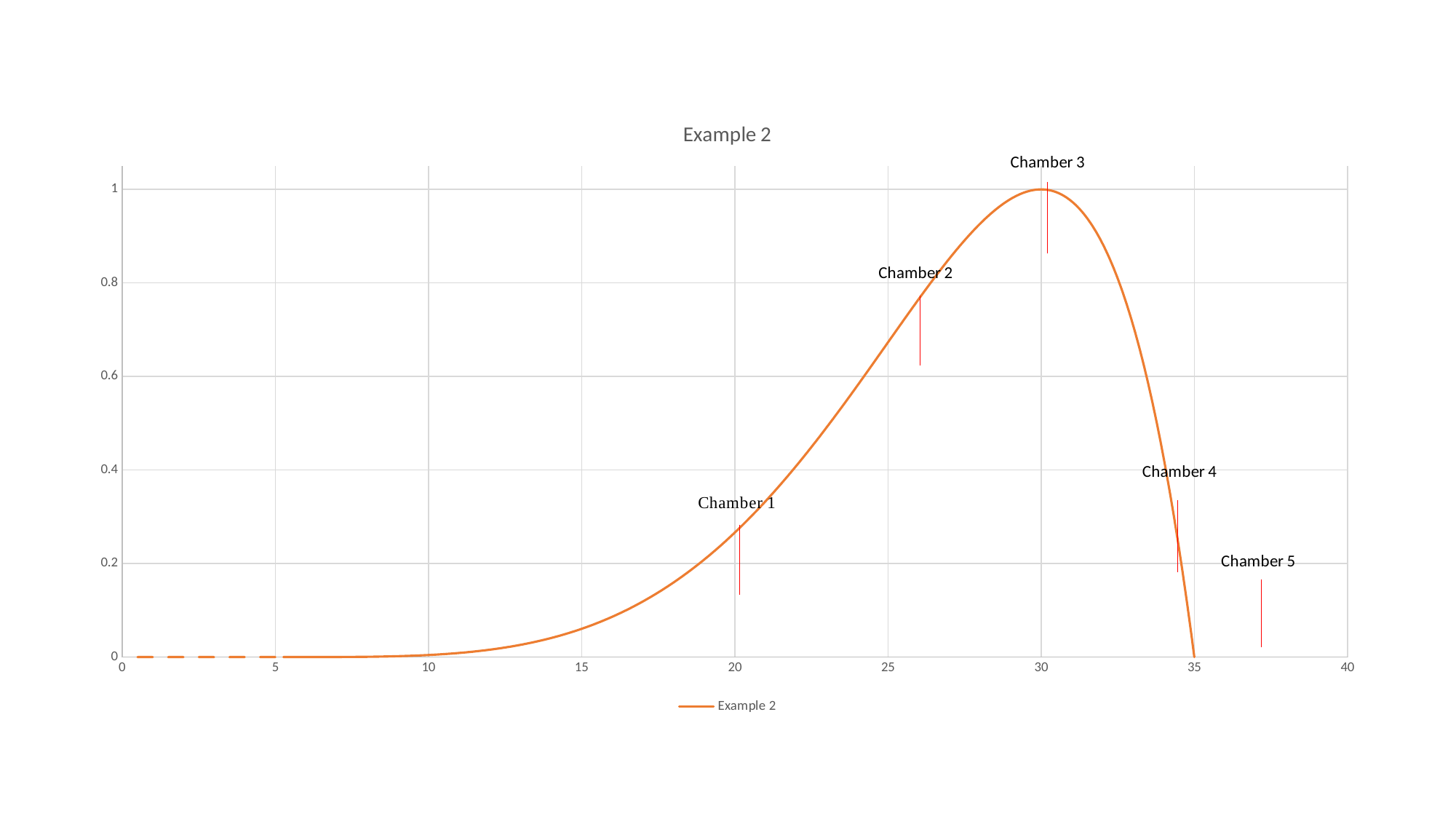

### Chart:

| Category | Example 2 |
|---|---|